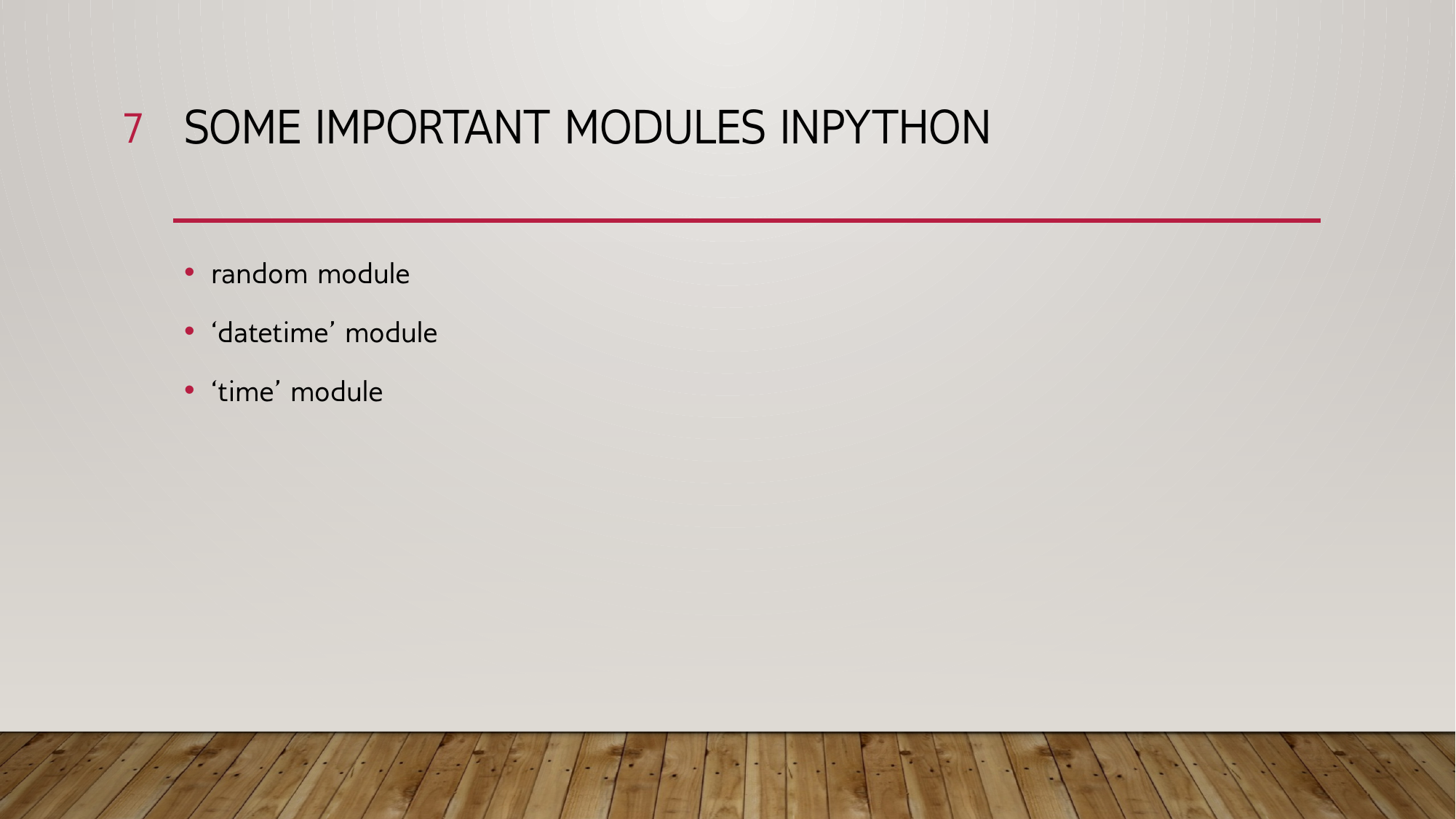

7
# SOME IMPORTANT MODULES INPYTHON
random module
‘datetime’ module
‘time’ module